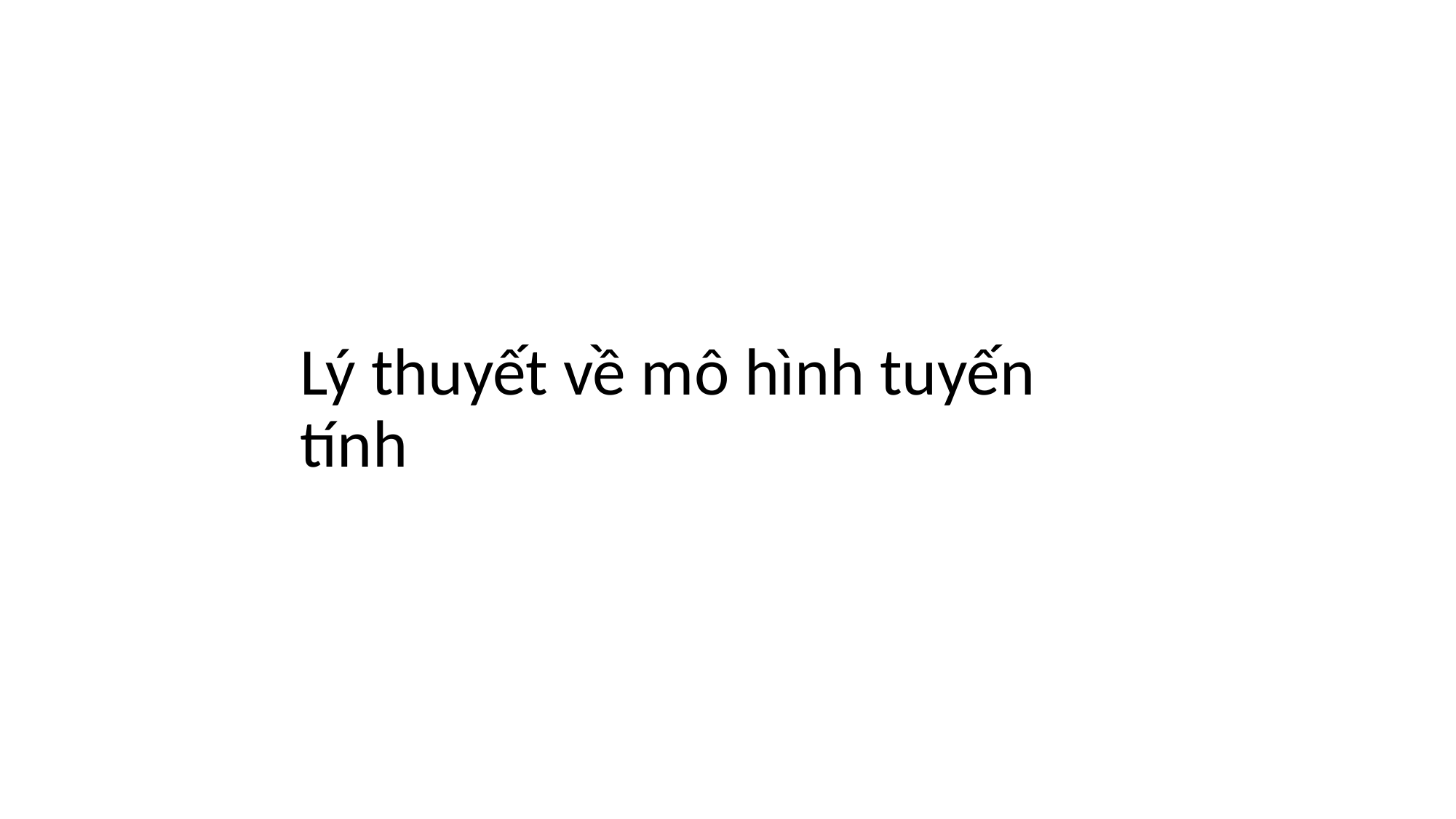

# Lý thuyết về mô hình tuyến tính